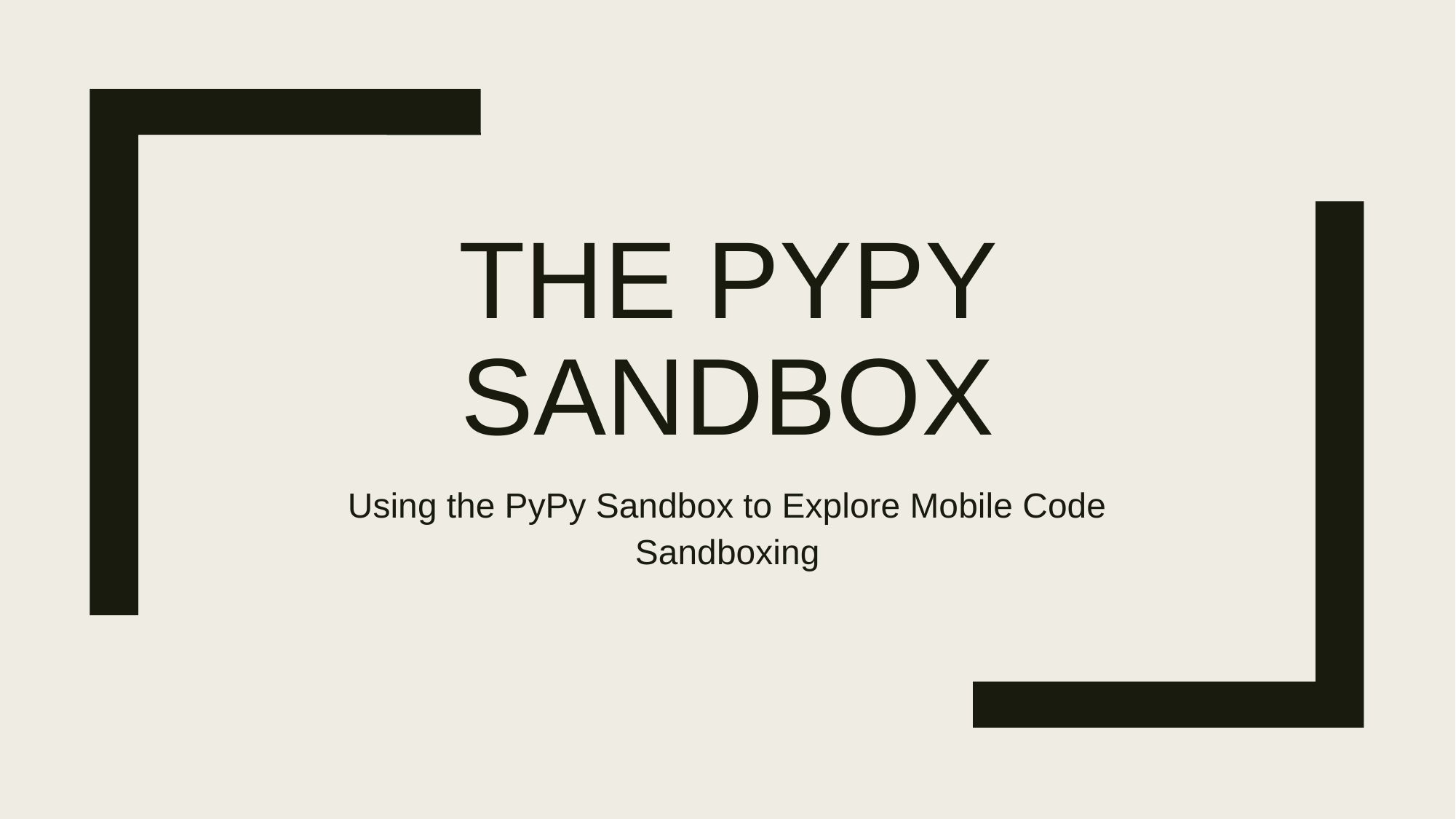

# The PyPy Sandbox
Using the PyPy Sandbox to Explore Mobile Code Sandboxing